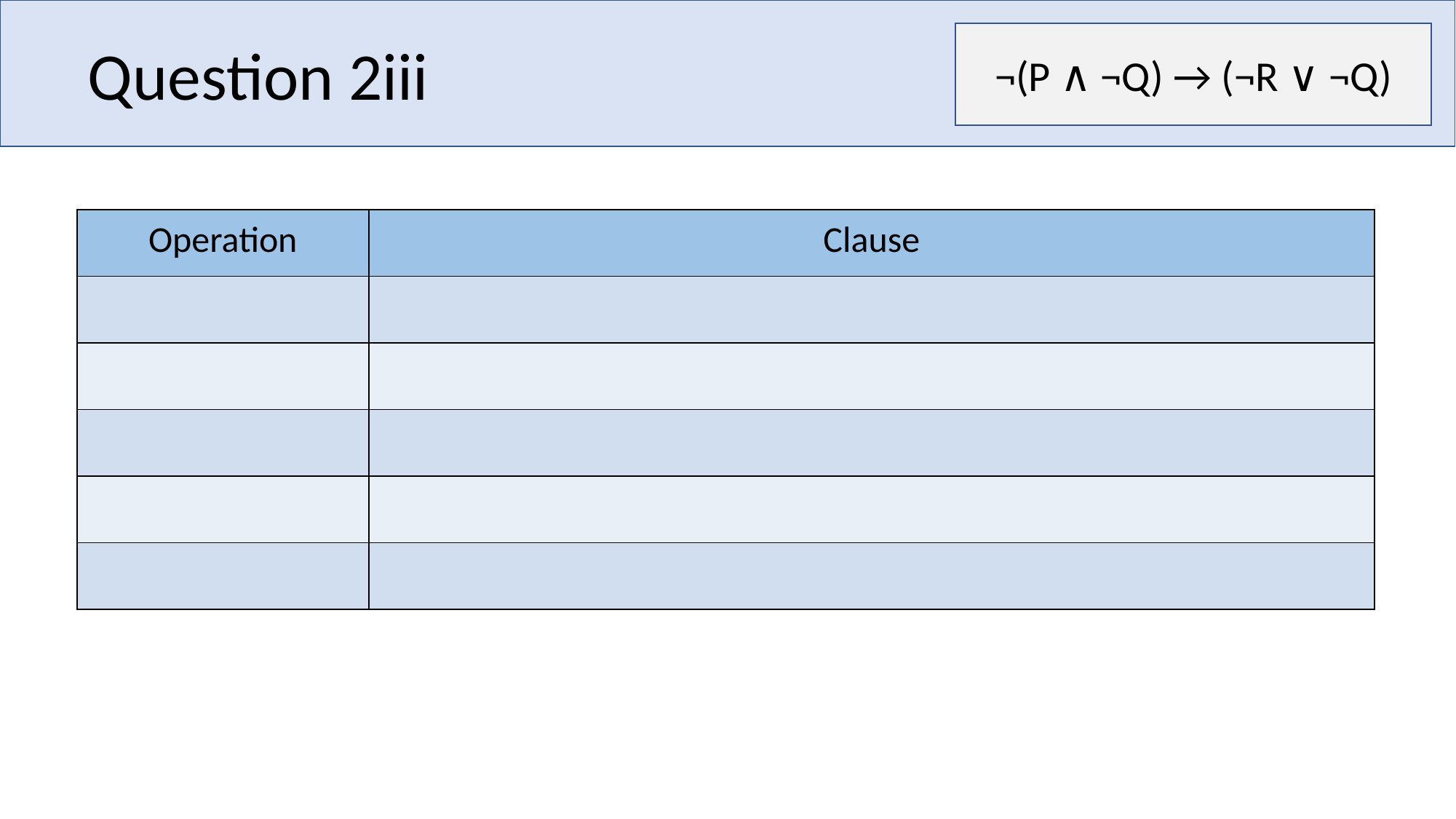

# Question 2iii

¬(P ∧ ¬Q) → (¬R ∨ ¬Q)
| Operation | Clause |
| --- | --- |
|  |  |
|  |  |
|  |  |
|  |  |
|  |  |